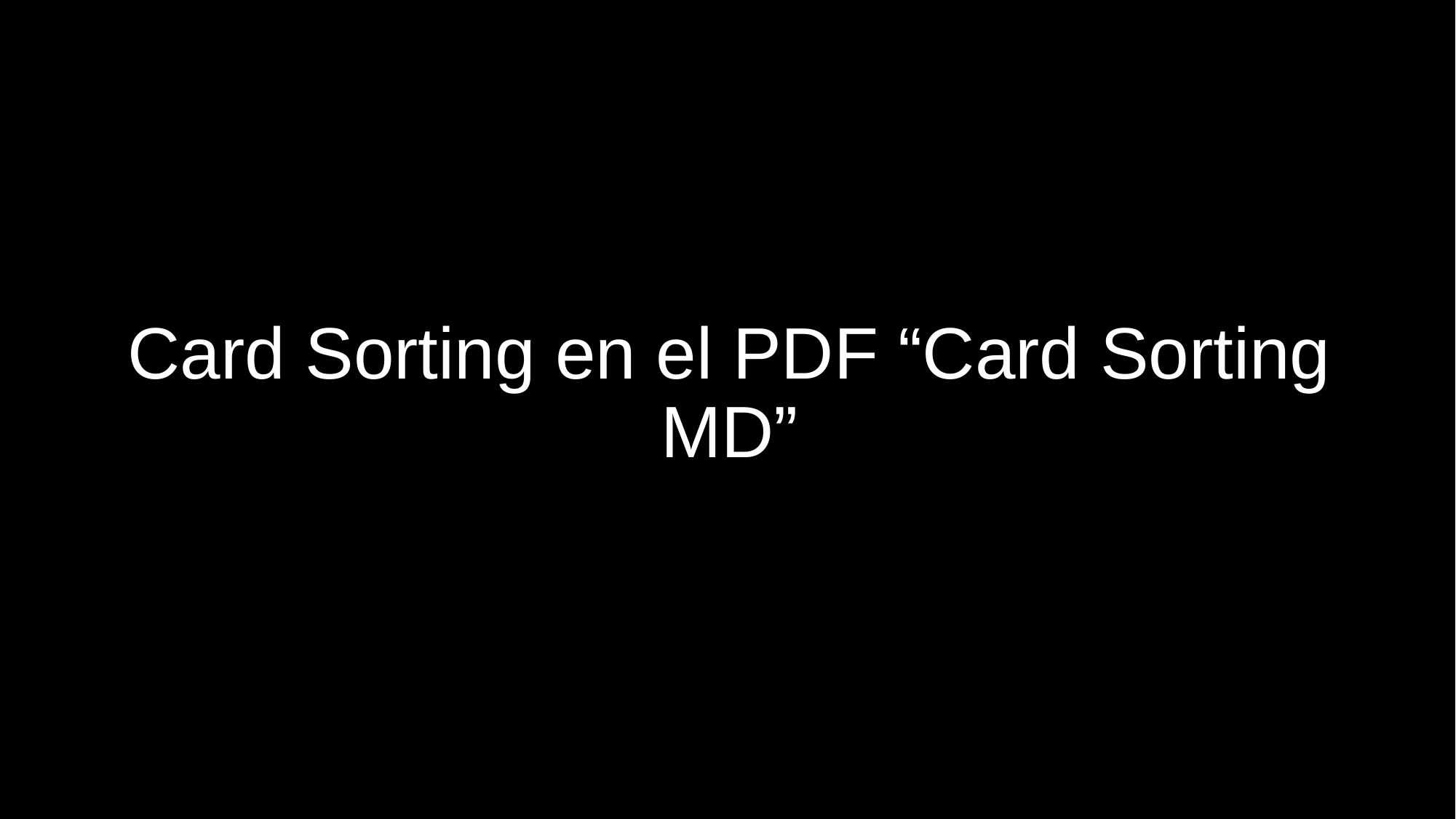

# Card Sorting en el PDF “Card Sorting MD”